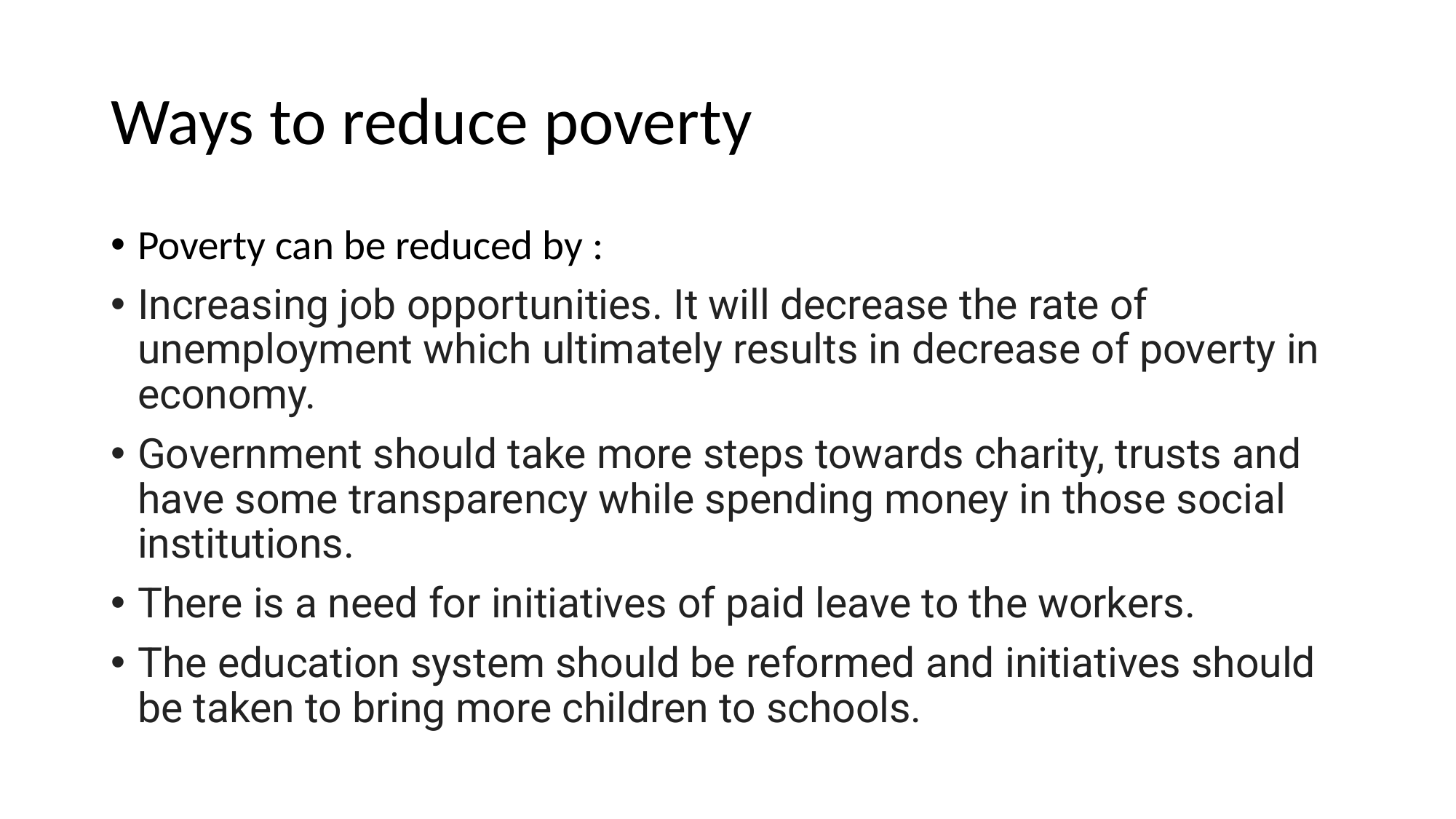

# Ways to reduce poverty
Poverty can be reduced by :
Increasing job opportunities. It will decrease the rate of unemployment which ultimately results in decrease of poverty in economy.
Government should take more steps towards charity, trusts and have some transparency while spending money in those social institutions.
There is a need for initiatives of paid leave to the workers.
The education system should be reformed and initiatives should be taken to bring more children to schools.